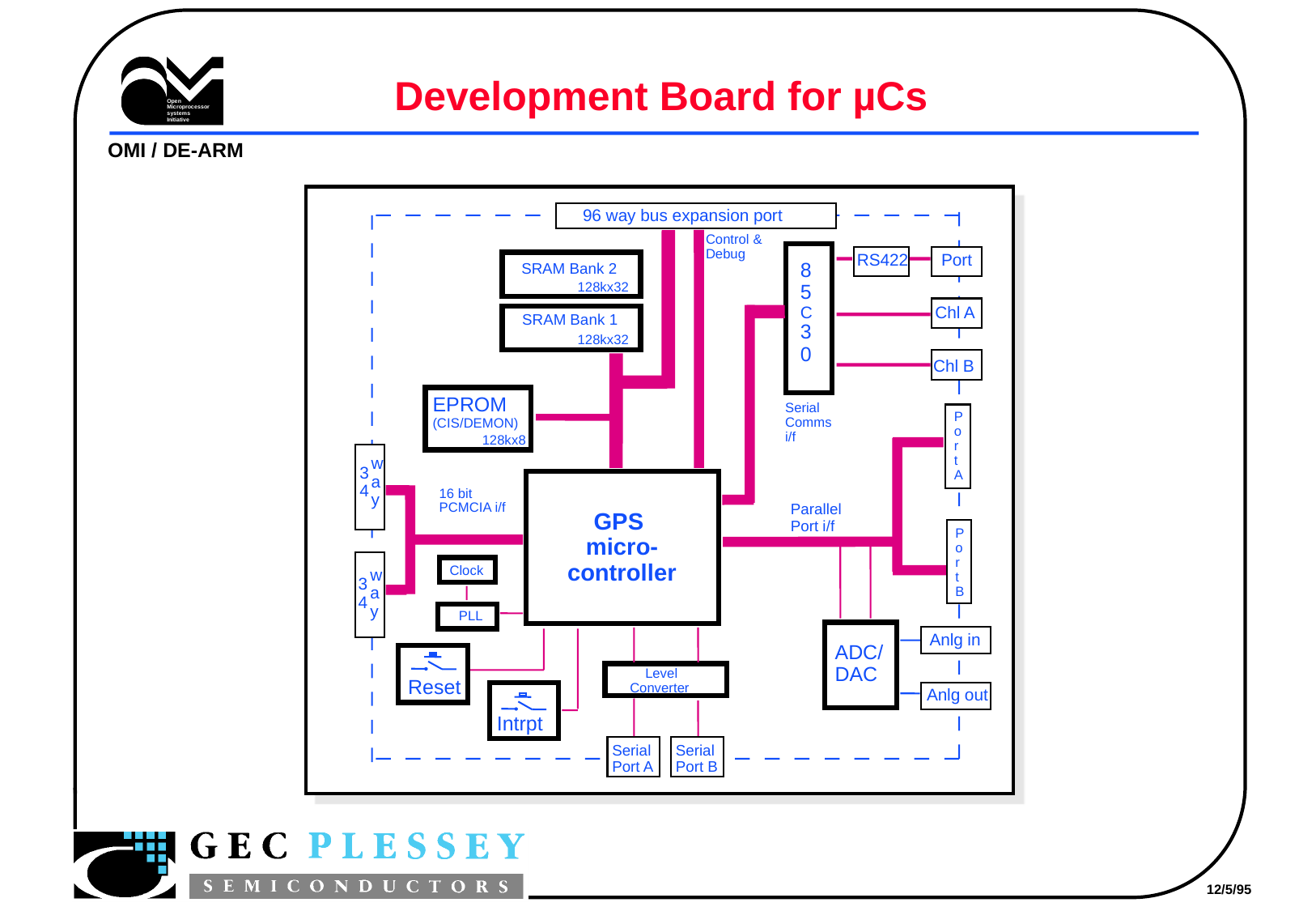

# Development Board for µCs

96 way bus expansion port

Control &
Debug

RS422
Port

8
5
C
3
0
SRAM Bank 2

128kx32
Chl A

SRAM Bank 1

128kx32

Chl B

EPROM
(CIS/DEMON)
Serial
Comms
i/f
P
o
r
t
A

128kx8

w
a
y
3
4

16 bit
PCMCIA i/f

Parallel
Port i/f

GPS
micro-
controller

P
o
r
t
B

Clock
w
a
y
3
4

PLL

Anlg in

ADC/
DAC

    Level
Converter

Reset
Anlg out

Intrpt

Serial
Port A

Serial
Port B